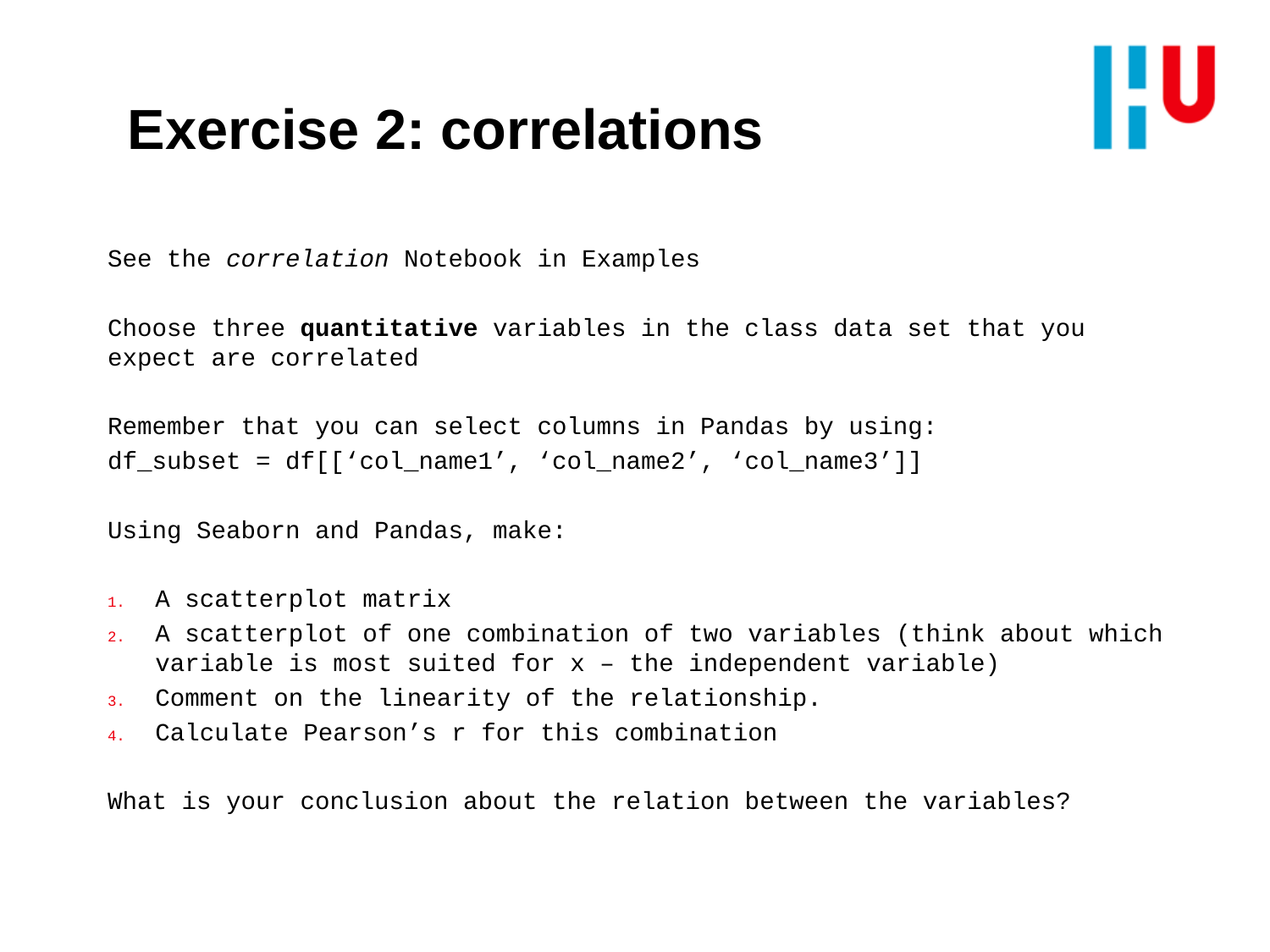

# Exercise 2: correlations

See the correlation Notebook in Examples

Choose three quantitative variables in the class data set that you expect are correlated

Remember that you can select columns in Pandas by using:
df_subset = df[[‘col_name1’, ‘col_name2’, ‘col_name3’]]

Using Seaborn and Pandas, make:

A scatterplot matrix
A scatterplot of one combination of two variables (think about which variable is most suited for x – the independent variable)
Comment on the linearity of the relationship.
Calculate Pearson’s r for this combination

What is your conclusion about the relation between the variables?